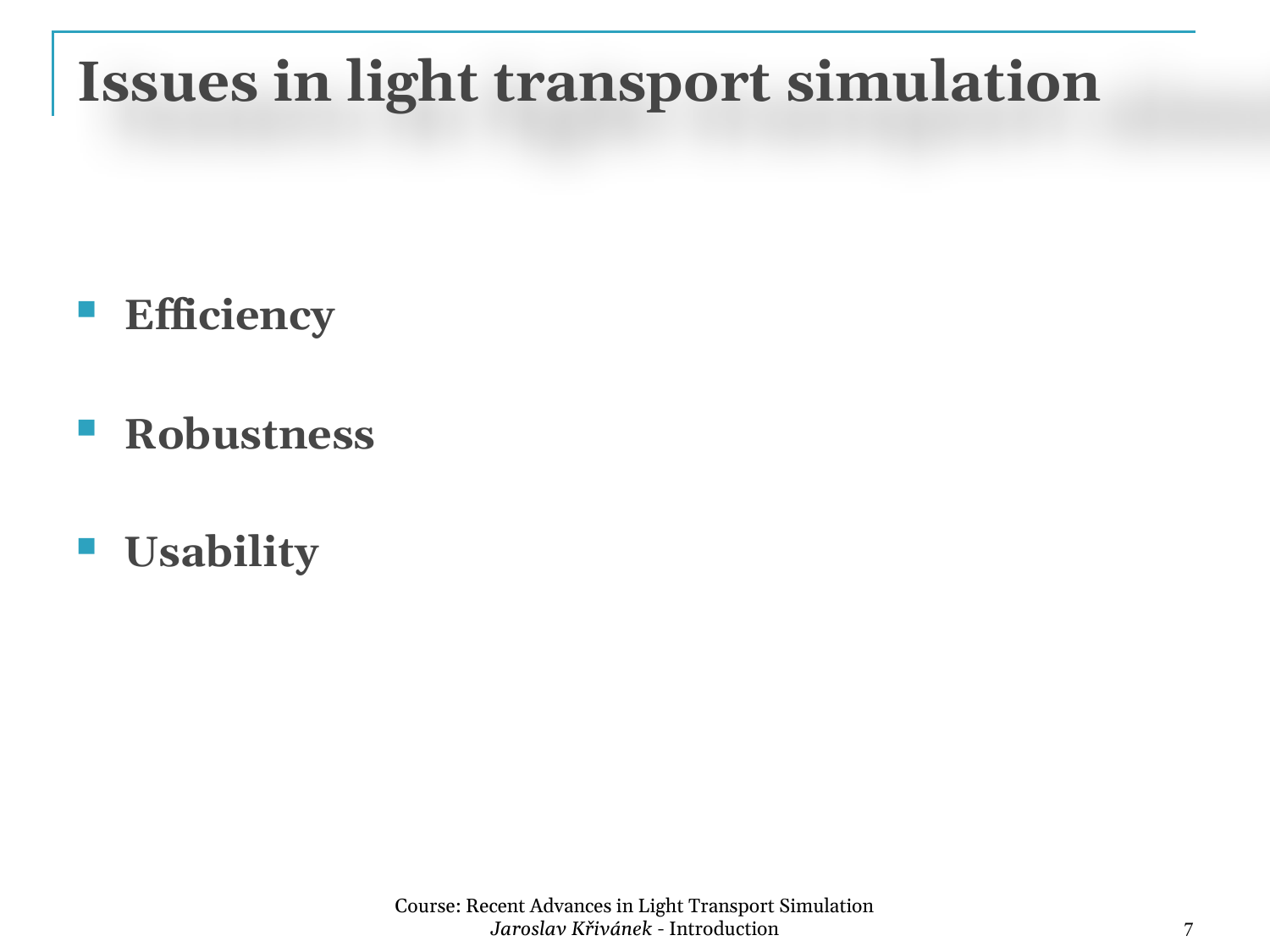

# Issues in light transport simulation

Efficiency

Robustness

Usability

Course: Recent Advances in Light Transport Simulation
Jaroslav Křivánek - Introduction
7